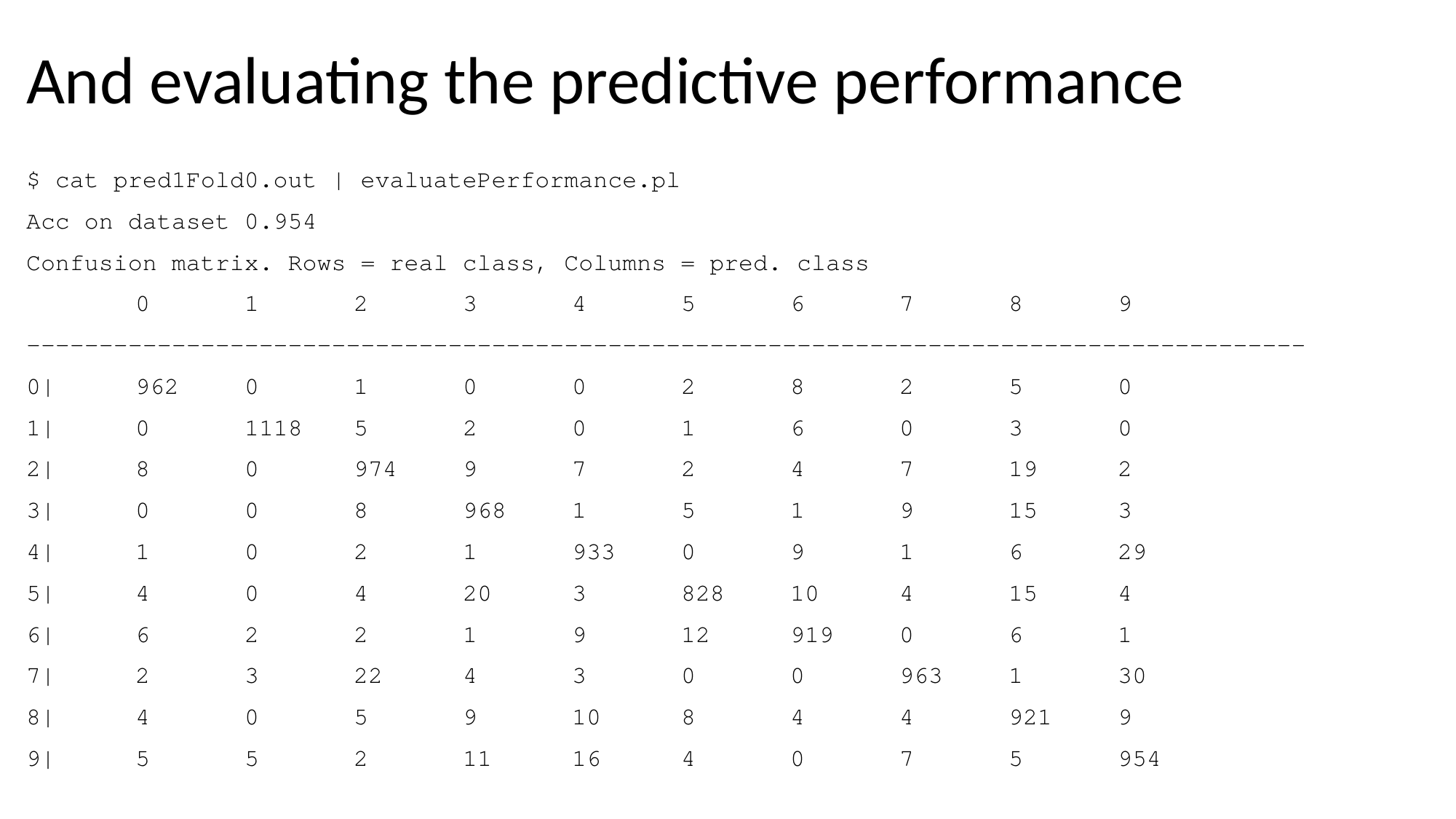

# And evaluating the predictive performance
$ cat pred1Fold0.out | evaluatePerformance.pl
Acc on dataset 0.954
Confusion matrix. Rows = real class, Columns = pred. class
	0	1	2	3	4	5	6	7	8	9
----------------------------------------------------------------------------------------
0|	962	0	1	0	0	2	8	2	5	0
1|	0	1118	5	2	0	1	6	0	3	0
2|	8	0	974	9	7	2	4	7	19	2
3|	0	0	8	968	1	5	1	9	15	3
4|	1	0	2	1	933	0	9	1	6	29
5|	4	0	4	20	3	828	10	4	15	4
6|	6	2	2	1	9	12	919	0	6	1
7|	2	3	22	4	3	0	0	963	1	30
8|	4	0	5	9	10	8	4	4	921	9
9|	5	5	2	11	16	4	0	7	5	954